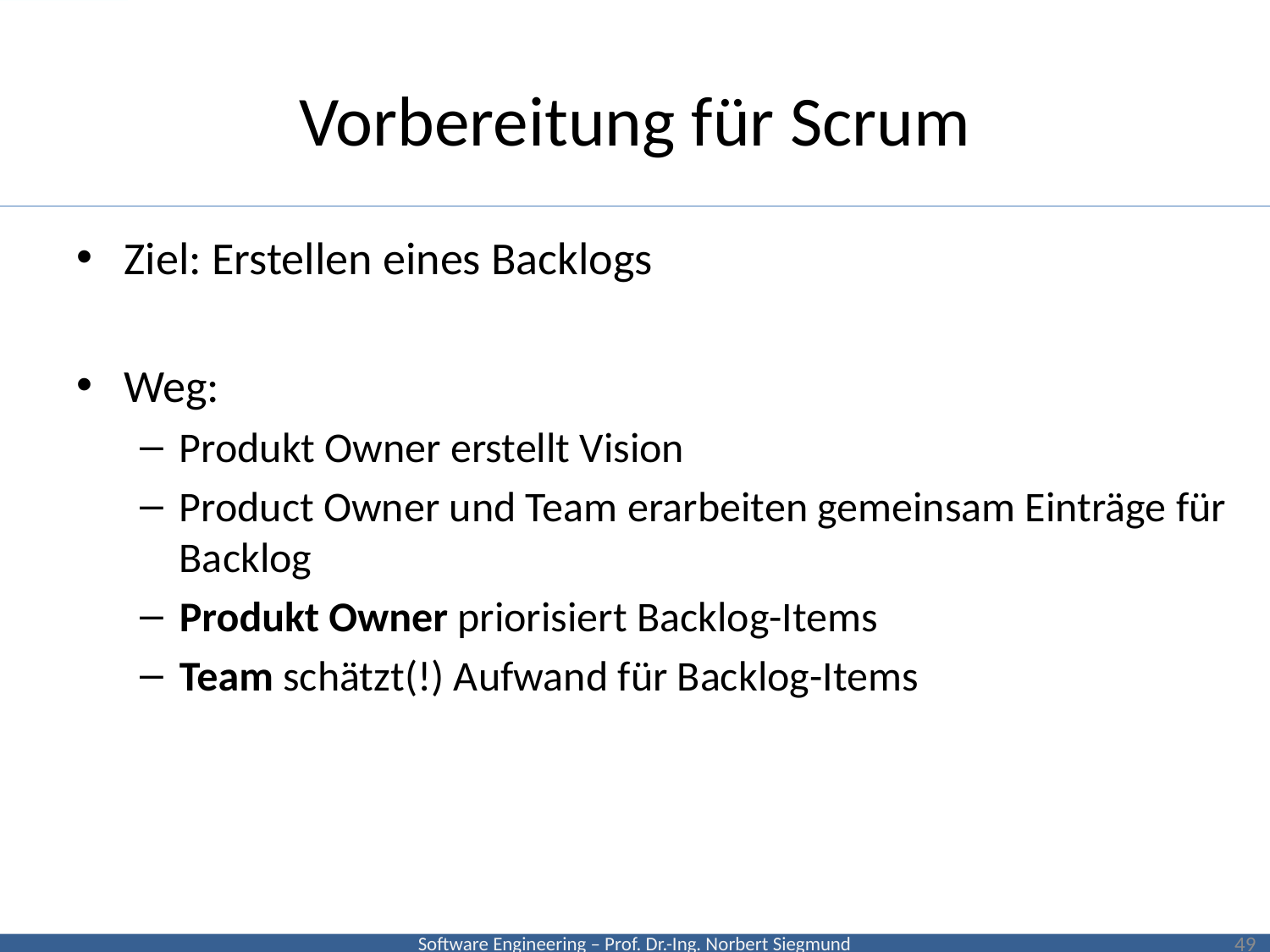

# Vorbereitung für Scrum
Ziel: Erstellen eines Backlogs

Weg:
Produkt Owner erstellt Vision
Product Owner und Team erarbeiten gemeinsam Einträge für Backlog
Produkt Owner priorisiert Backlog-Items
Team schätzt(!) Aufwand für Backlog-Items

49